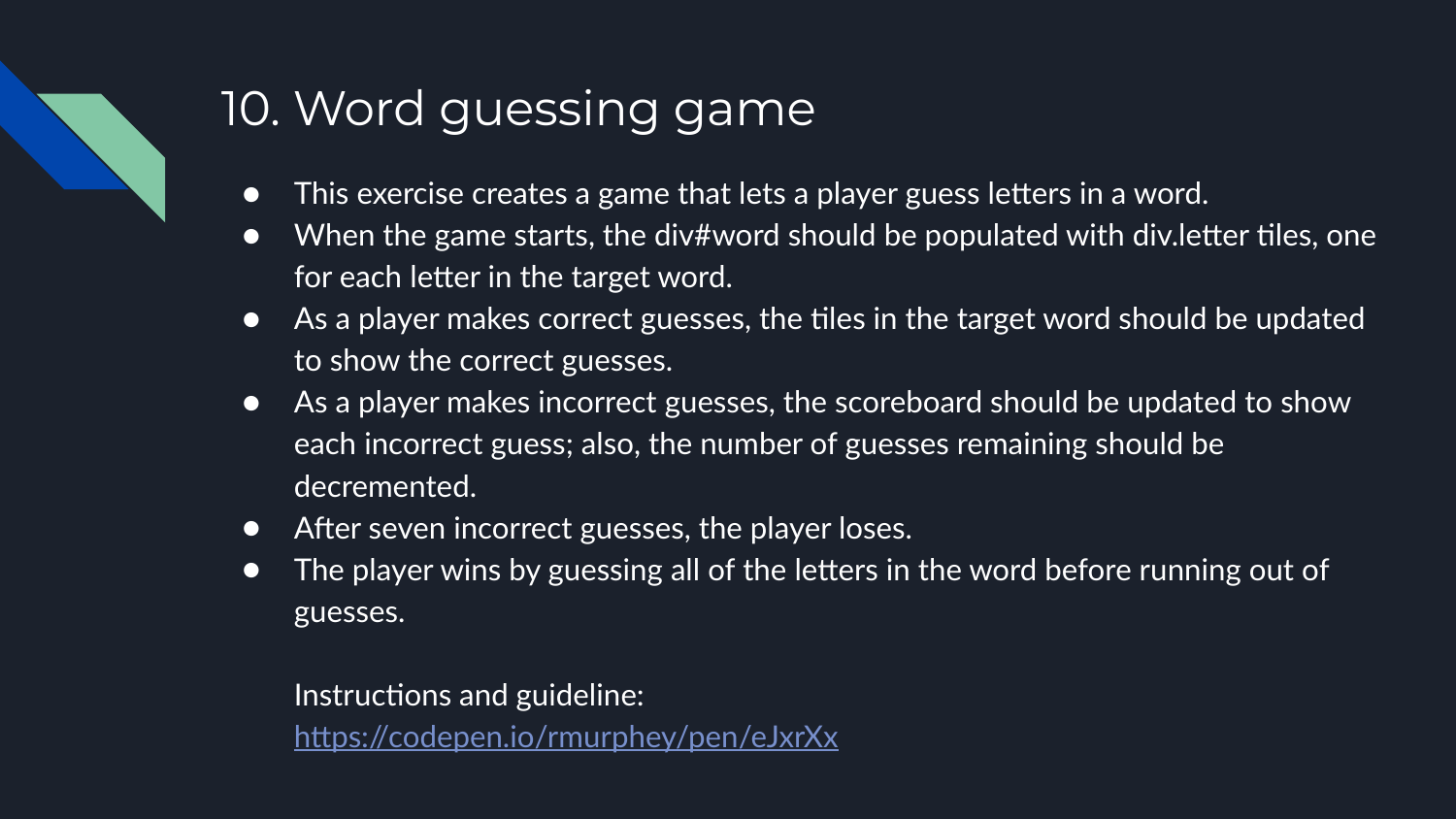

# 10. Word guessing game
This exercise creates a game that lets a player guess letters in a word.
When the game starts, the div#word should be populated with div.letter tiles, one for each letter in the target word.
As a player makes correct guesses, the tiles in the target word should be updated to show the correct guesses.
As a player makes incorrect guesses, the scoreboard should be updated to show each incorrect guess; also, the number of guesses remaining should be decremented.
After seven incorrect guesses, the player loses.
The player wins by guessing all of the letters in the word before running out of guesses.
Instructions and guideline:
https://codepen.io/rmurphey/pen/eJxrXx